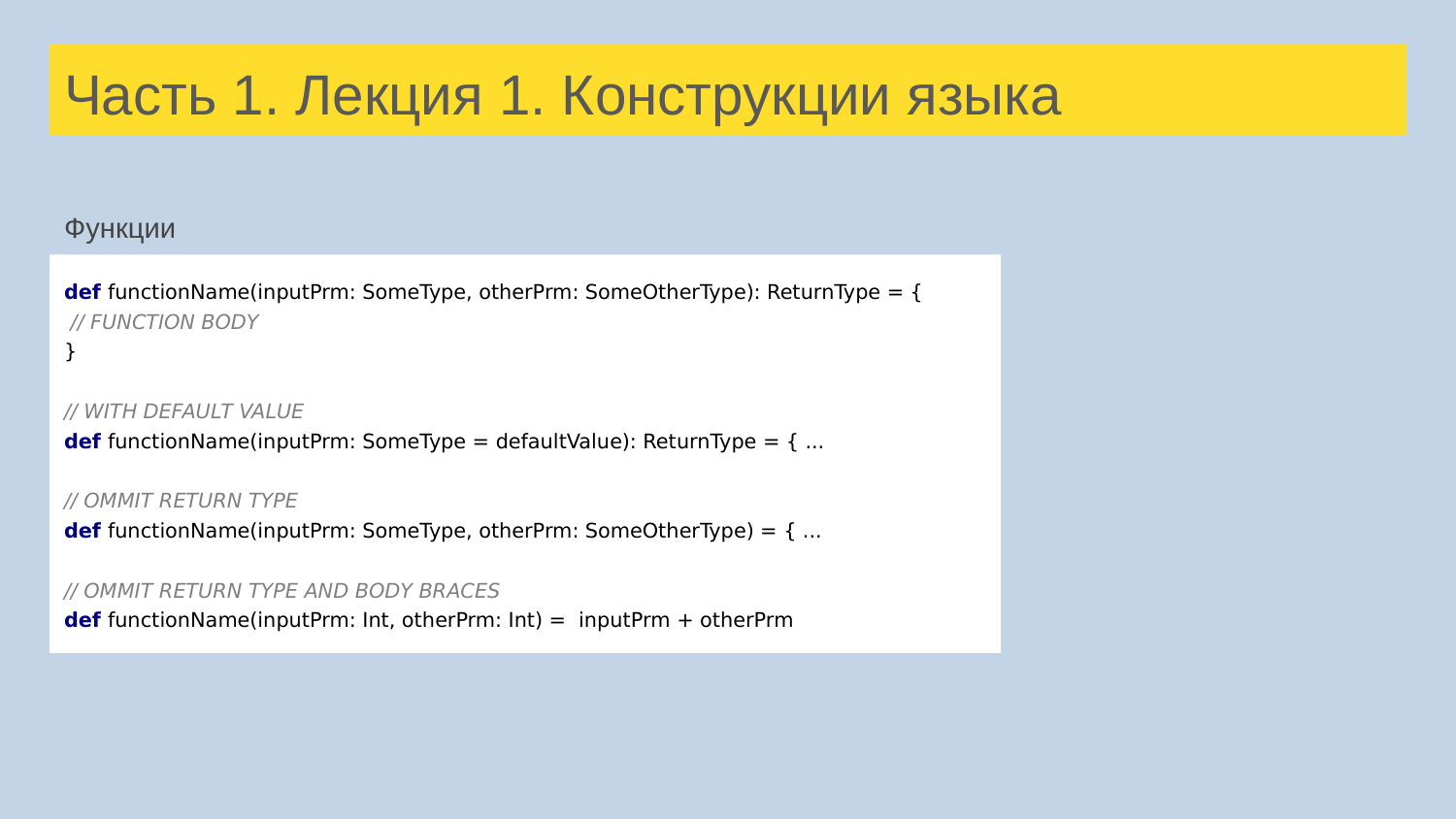

# Часть 1. Лекция 1. Конструкции языка
Функции

def functionName(inputPrm: SomeType, otherPrm: SomeOtherType): ReturnType = {
 // FUNCTION BODY
}

// WITH DEFAULT VALUE
def functionName(inputPrm: SomeType = defaultValue): ReturnType = { ...

// OMMIT RETURN TYPE
def functionName(inputPrm: SomeType, otherPrm: SomeOtherType) = { ...

// OMMIT RETURN TYPE AND BODY BRACES
def functionName(inputPrm: Int, otherPrm: Int) =  inputPrm + otherPrm